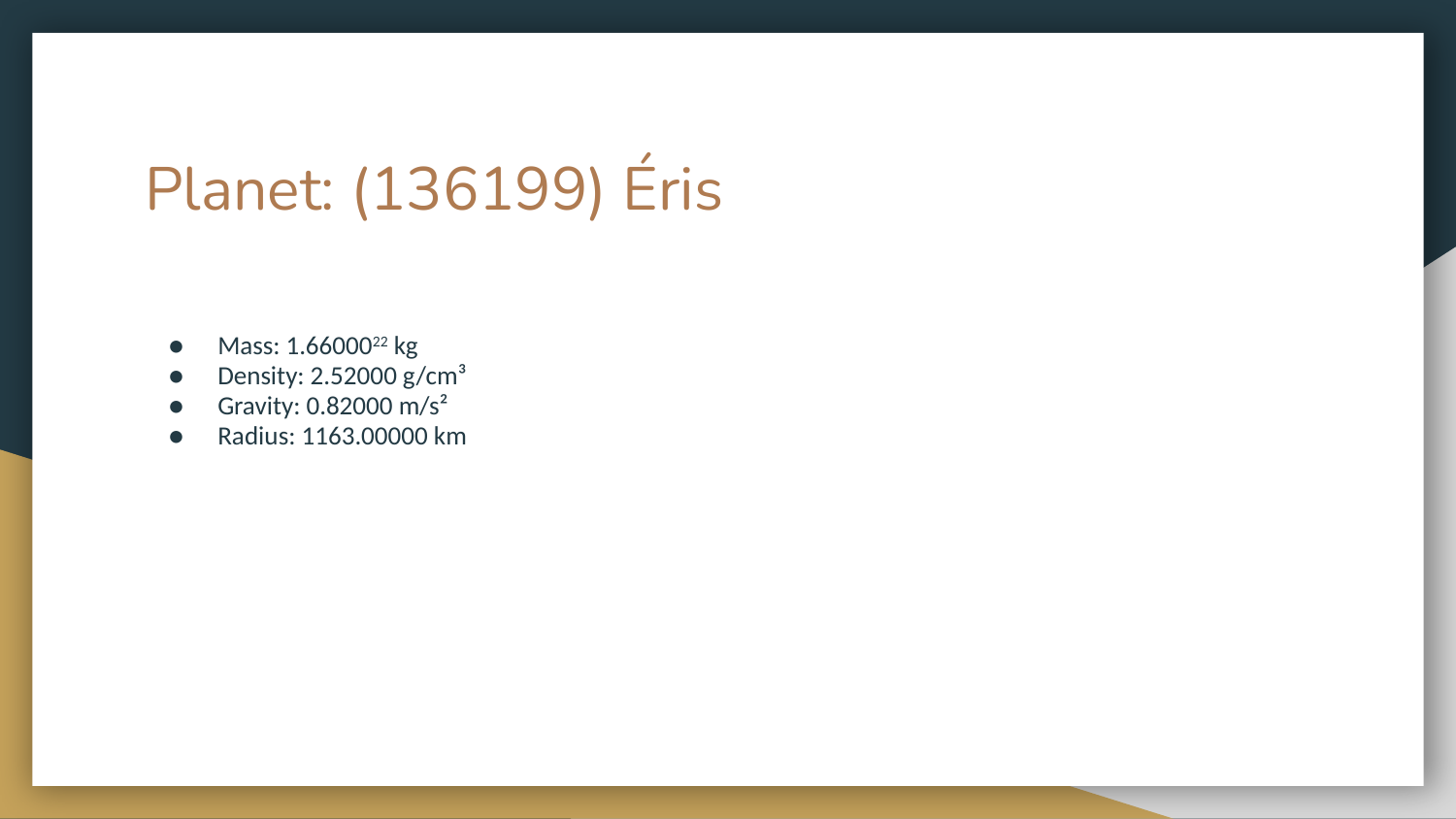

# Planet: (136199) Éris
Mass: 1.6600022 kg
Density: 2.52000 g/cm³
Gravity: 0.82000 m/s²
Radius: 1163.00000 km